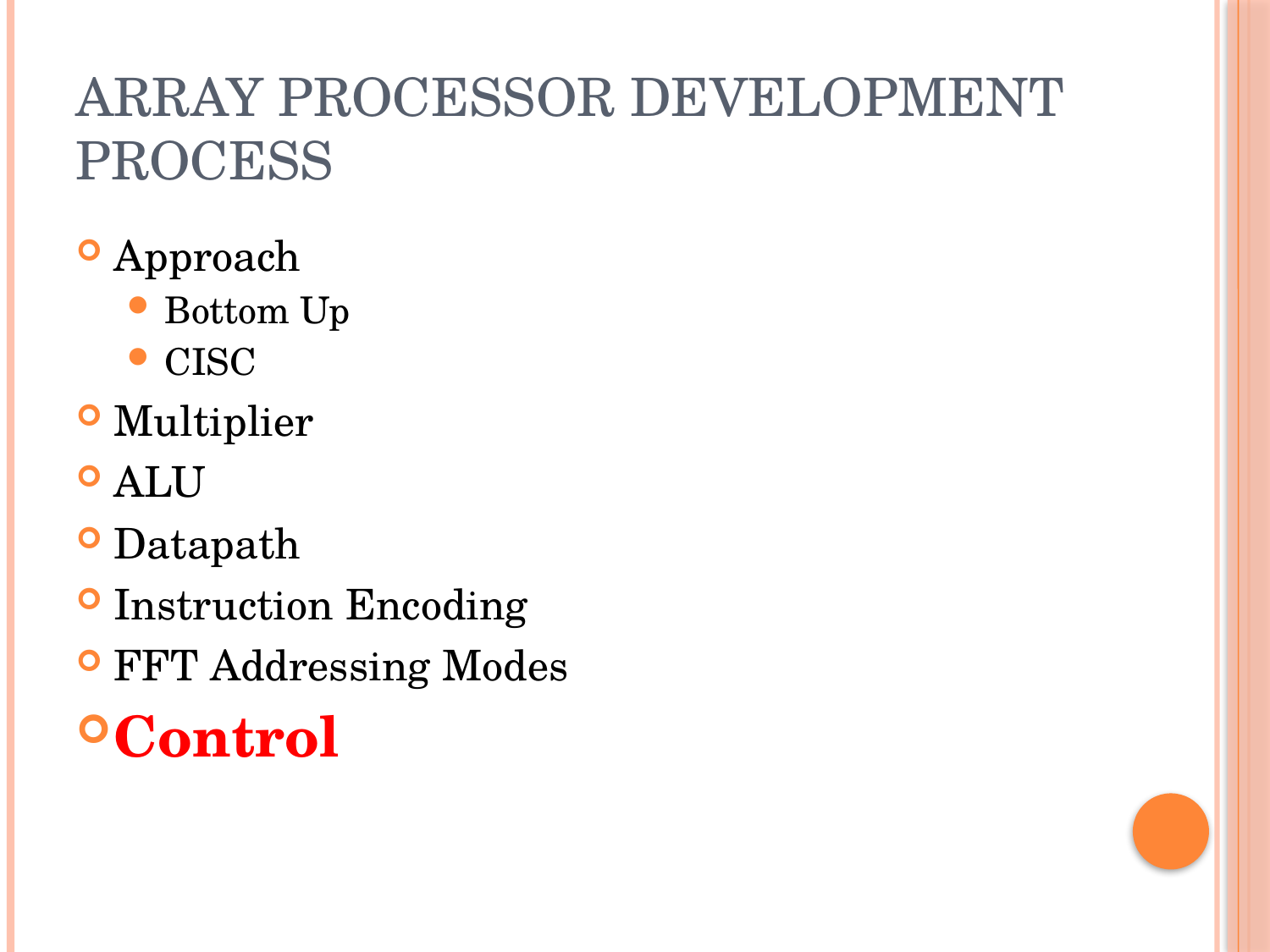

# Array Processor Development Process
Approach
Bottom Up
CISC
Multiplier
ALU
Datapath
Instruction Encoding
FFT Addressing Modes
Control